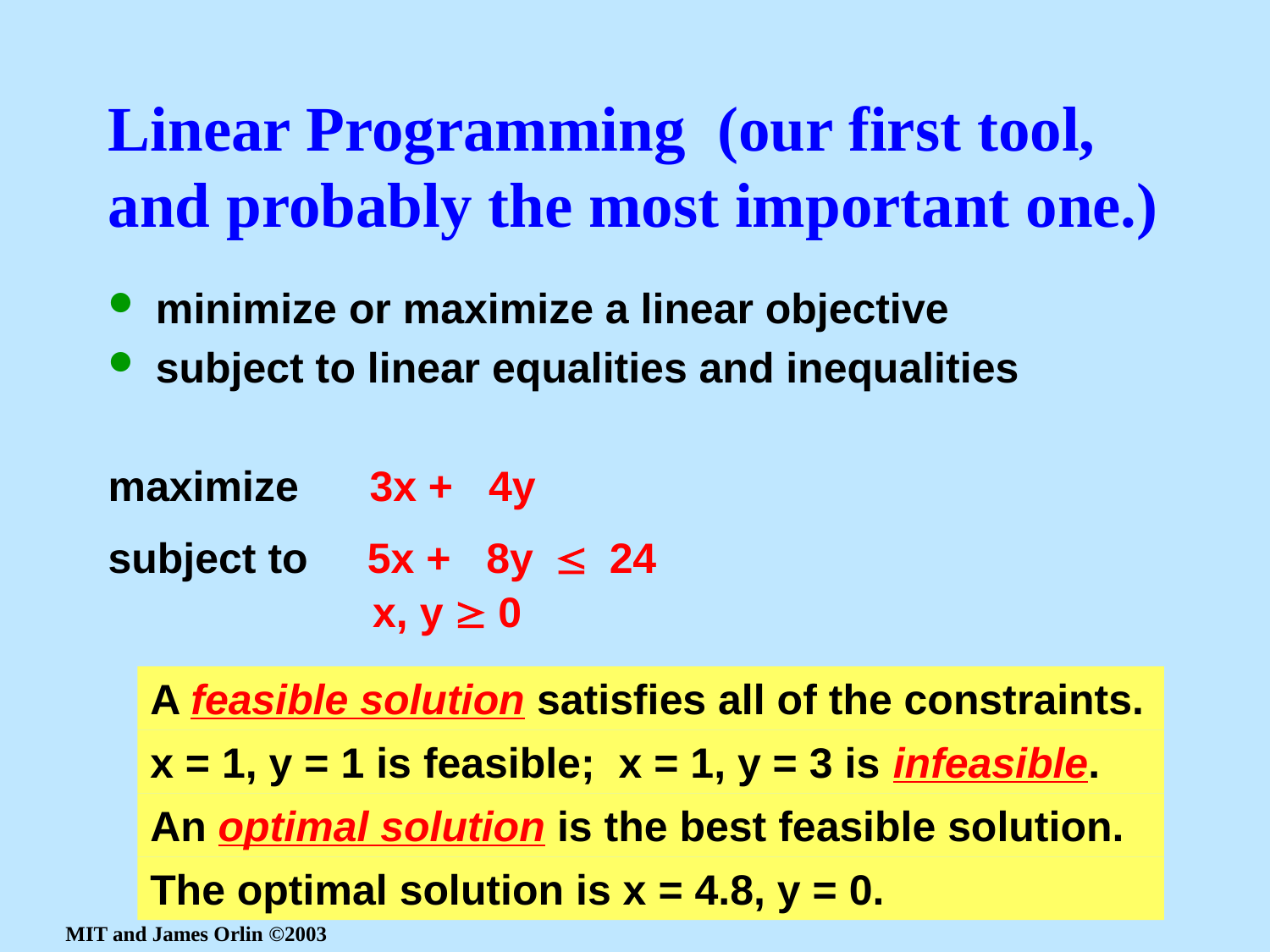

# Linear Programming  (our first tool, and probably the most important one.)
minimize or maximize a linear objective
subject to linear equalities and inequalities

maximize      3x +   4y
subject to     5x +   8y  ≤  24
                         x, y ≥ 0
A feasible solution satisfies all of the constraints.
x = 1, y = 1 is feasible;  x = 1, y = 3 is infeasible.
An optimal solution is the best feasible solution.
The optimal solution is x = 4.8, y = 0.
1

MIT and James Orlin ©2003